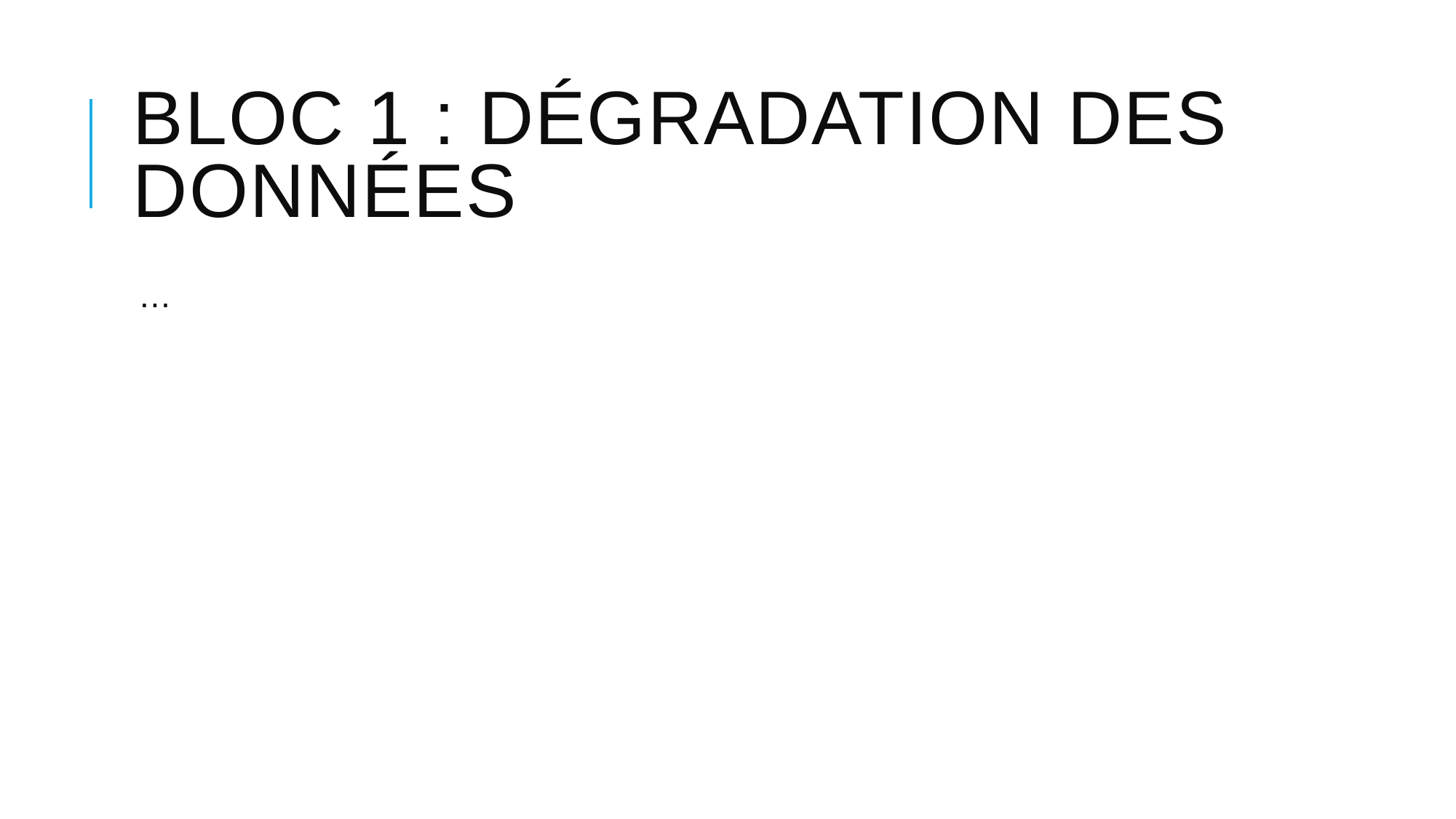

Exposé du problème -> Solution -> Une approche
# Bloc 1 : dégradation des données
…
         												12